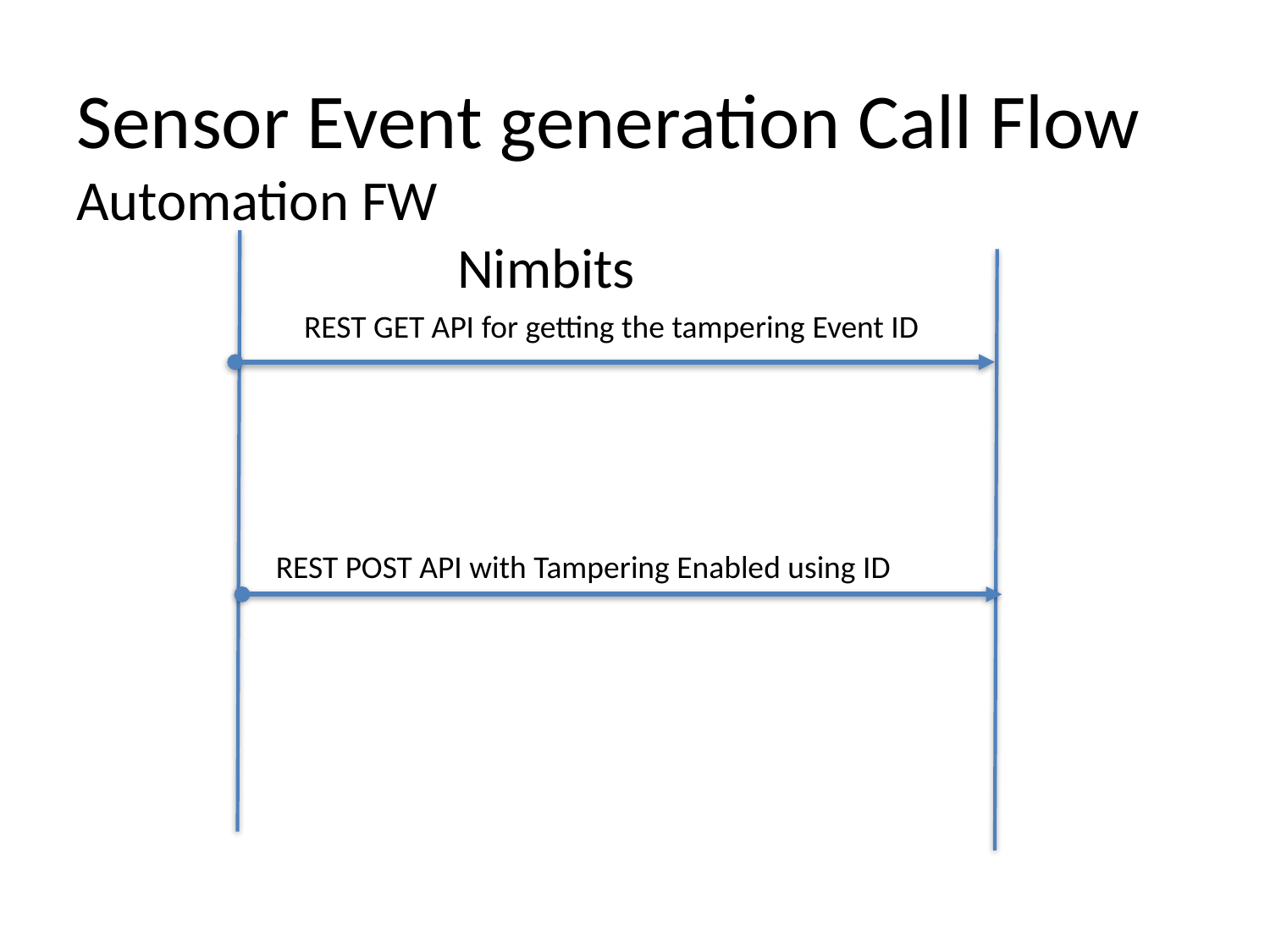

# Sensor Event generation Call Flow
Automation FW 									Nimbits
REST GET API for getting the tampering Event ID

REST POST API with Tampering Enabled using ID